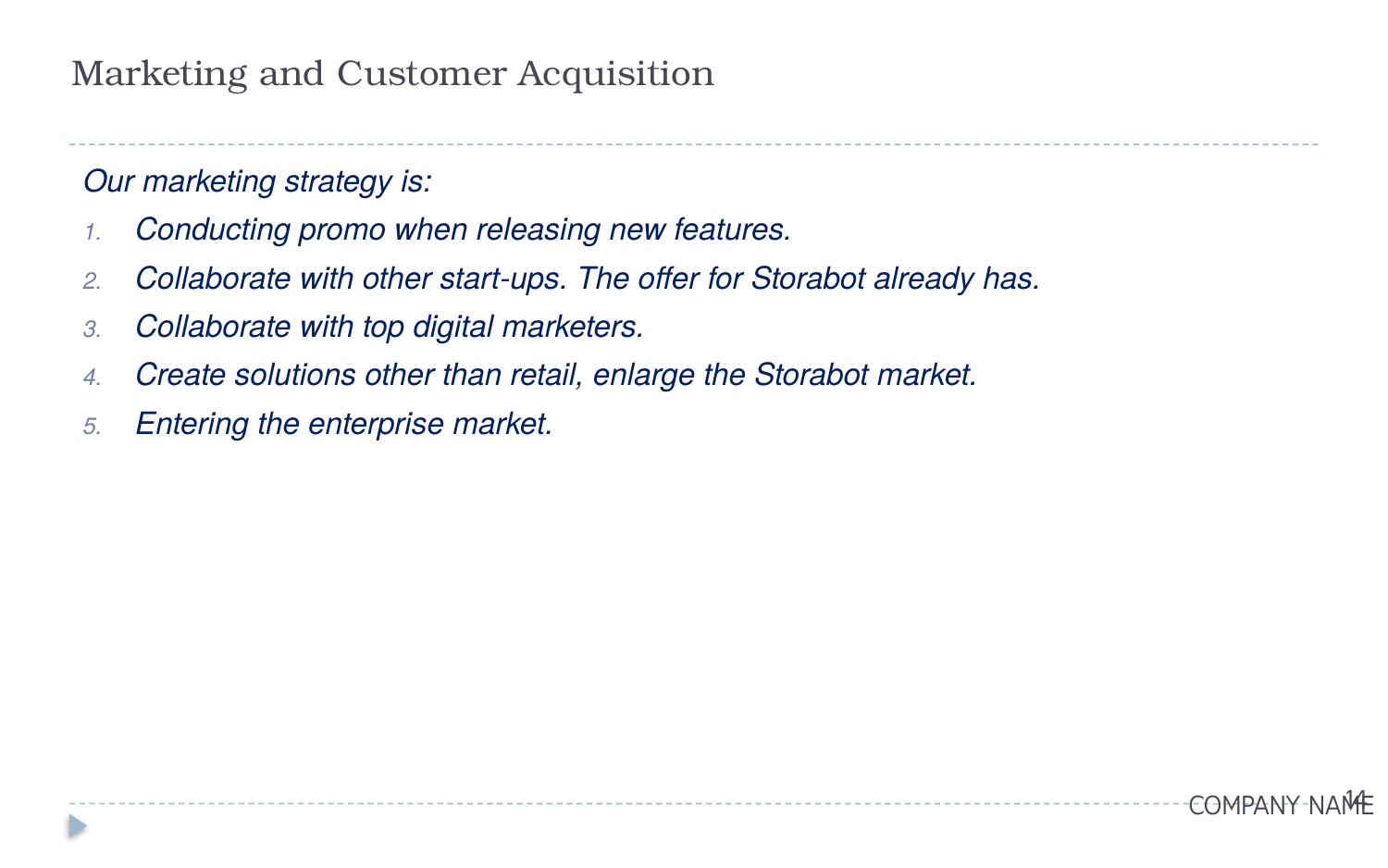

# Marketing and Customer Acquisition
Our marketing strategy is:
Conducting promo when releasing new features.
Collaborate with other start-ups. The offer for Storabot already has.
Collaborate with top digital marketers.
Create solutions other than retail, enlarge the Storabot market.
Entering the enterprise market.
14
COMPANY NAME